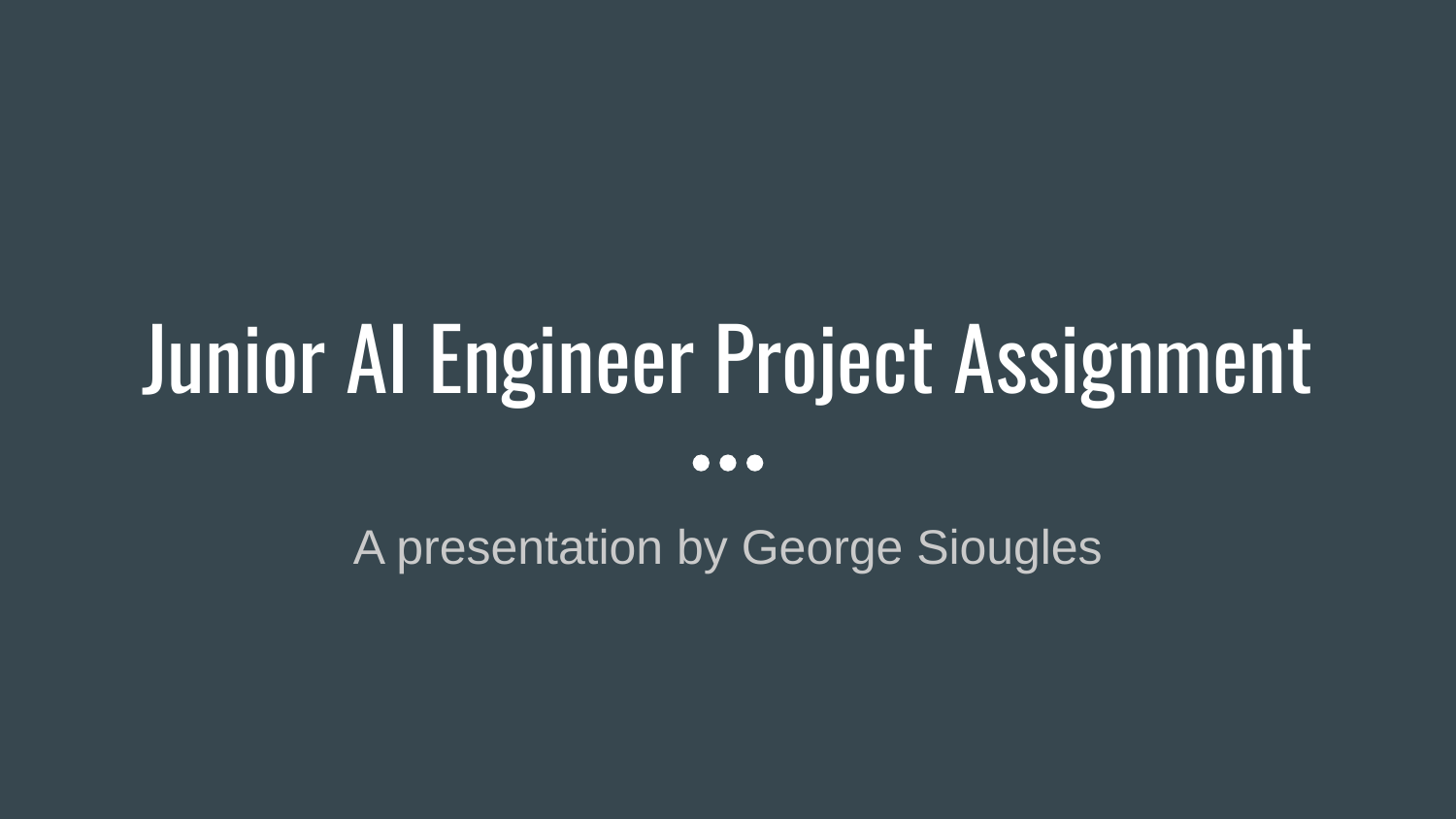

# Junior AI Engineer Project Assignment
A presentation by George Siougles